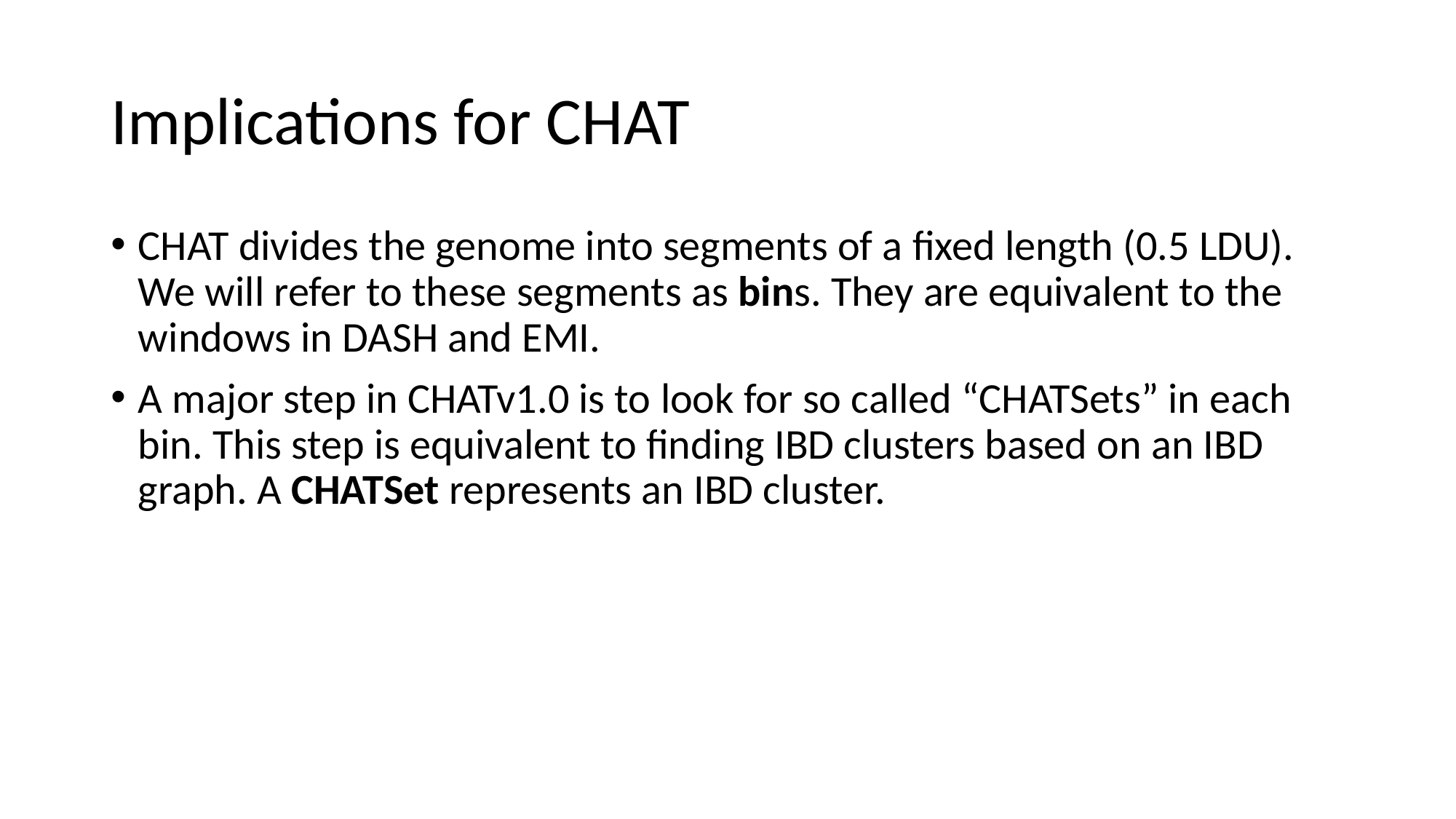

# Implications for CHAT
CHAT divides the genome into segments of a fixed length (0.5 LDU). We will refer to these segments as bins. They are equivalent to the windows in DASH and EMI.
A major step in CHATv1.0 is to look for so called “CHATSets” in each bin. This step is equivalent to finding IBD clusters based on an IBD graph. A CHATSet represents an IBD cluster.